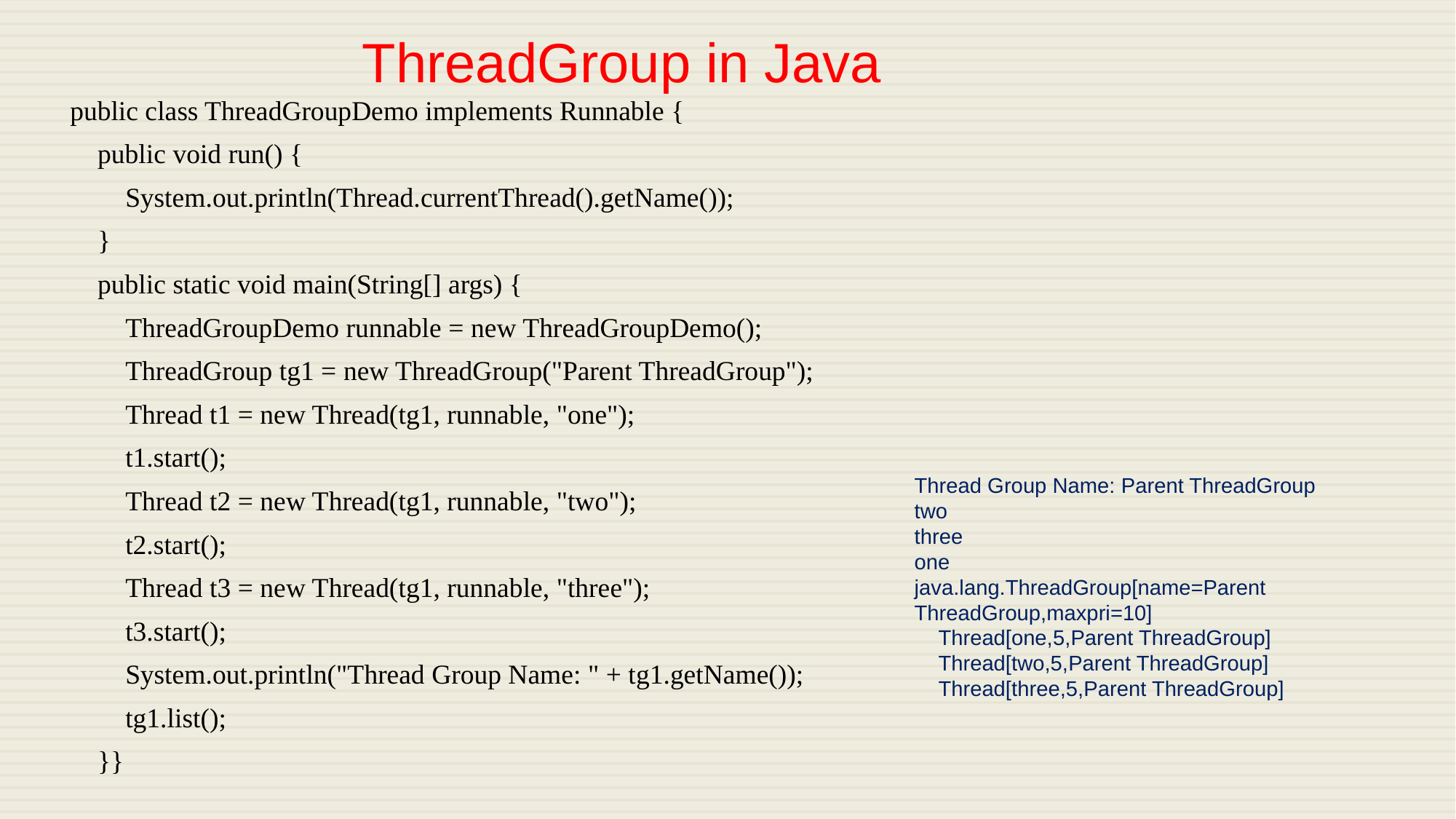

ThreadGroup in Java
public class ThreadGroupDemo implements Runnable {
    public void run() {
        System.out.println(Thread.currentThread().getName());
    }
    public static void main(String[] args) {
        ThreadGroupDemo runnable = new ThreadGroupDemo();
        ThreadGroup tg1 = new ThreadGroup("Parent ThreadGroup");
        Thread t1 = new Thread(tg1, runnable, "one");
        t1.start();
        Thread t2 = new Thread(tg1, runnable, "two");
        t2.start();
        Thread t3 = new Thread(tg1, runnable, "three");
        t3.start();
        System.out.println("Thread Group Name: " + tg1.getName());
        tg1.list();
    }}

Thread Group Name: Parent ThreadGroup
two
three
one
java.lang.ThreadGroup[name=Parent ThreadGroup,maxpri=10]
    Thread[one,5,Parent ThreadGroup]
    Thread[two,5,Parent ThreadGroup]
    Thread[three,5,Parent ThreadGroup]